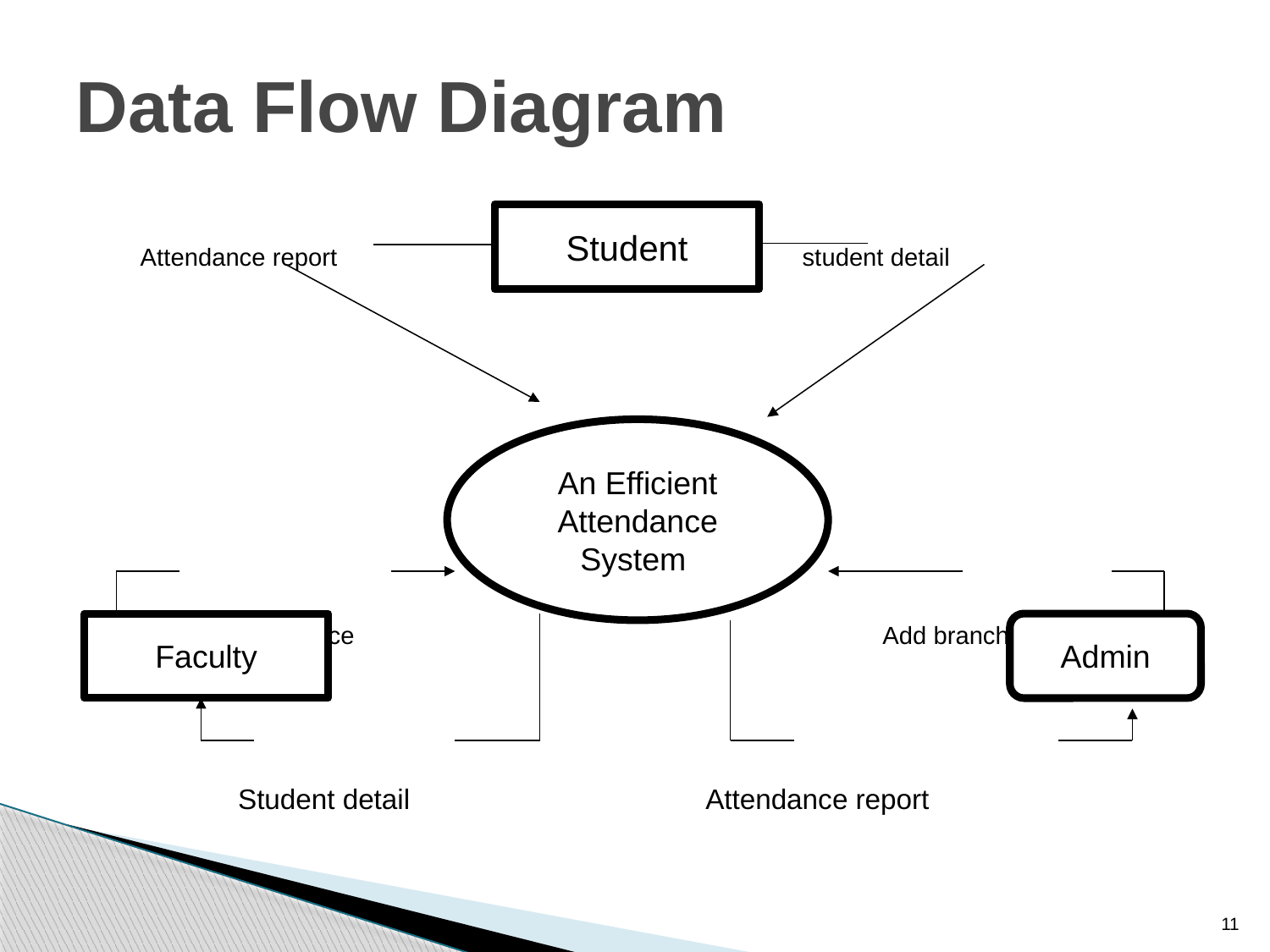

# Data Flow Diagram

       Attendance report                                                     student detail

      Take Attendance                                                                            Add branch

           Student detail                                      Attendance report
Student
An Efficient Attendance
System
Faculty
Admin
11